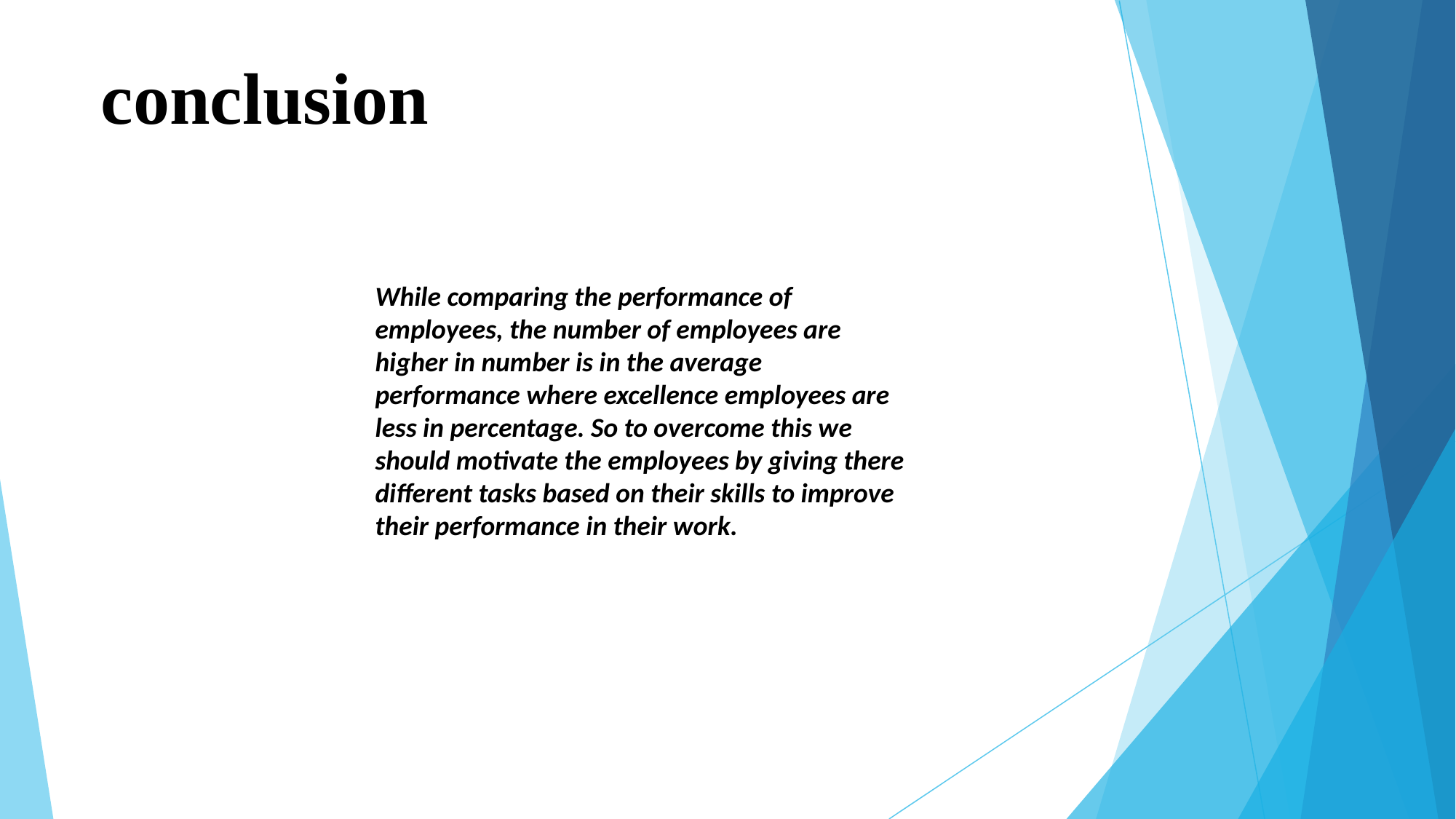

# conclusion
While comparing the performance of
employees, the number of employees are
higher in number is in the average
performance where excellence employees are
less in percentage. So to overcome this we
should motivate the employees by giving there
different tasks based on their skills to improve
their performance in their work.